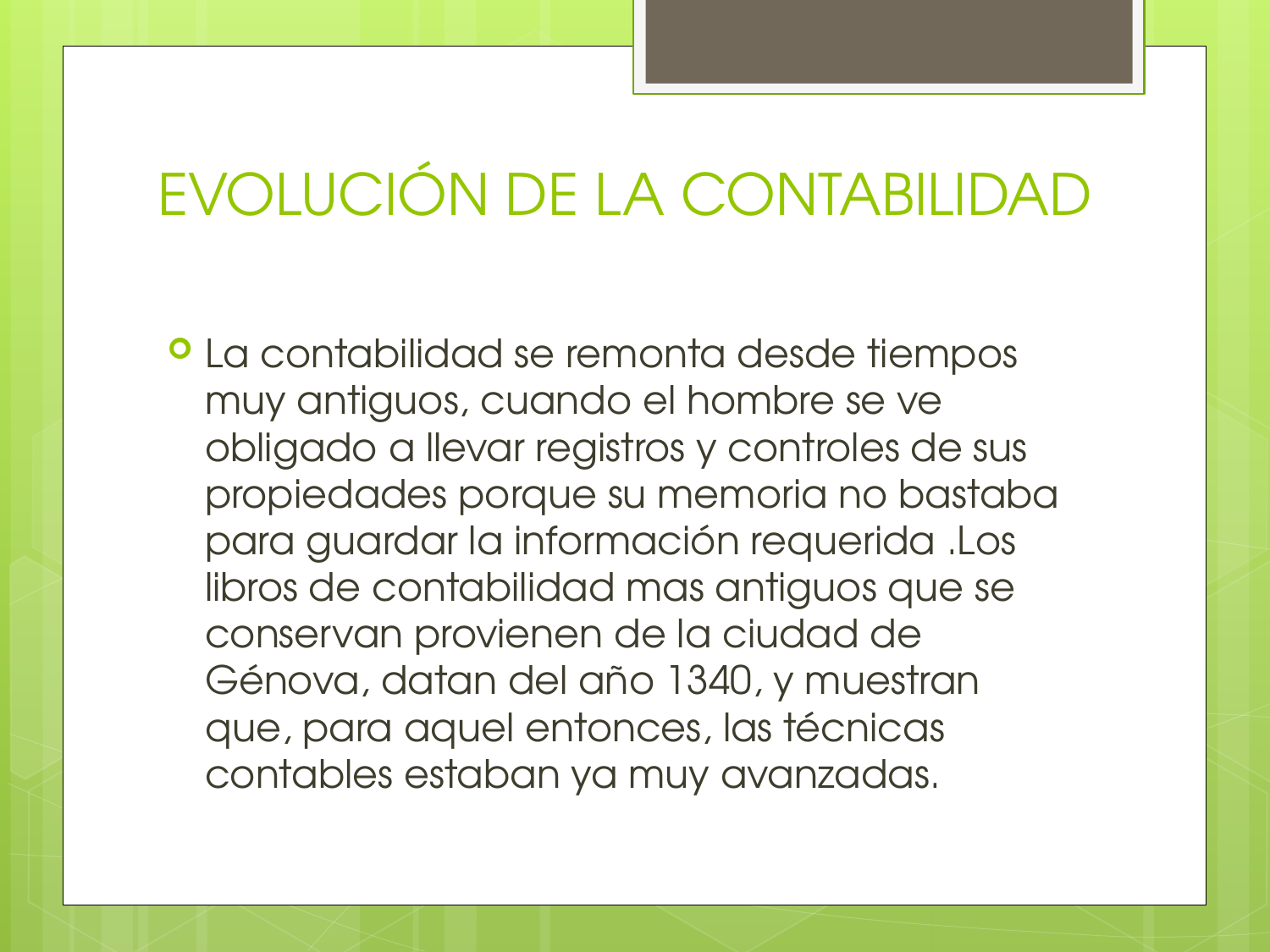

# EVOLUCIÓN DE LA CONTABILIDAD
La contabilidad se remonta desde tiempos muy antiguos, cuando el hombre se ve obligado a llevar registros y controles de sus propiedades porque su memoria no bastaba para guardar la información requerida .Los libros de contabilidad mas antiguos que se conservan provienen de la ciudad de Génova, datan del año 1340, y muestran que, para aquel entonces, las técnicas contables estaban ya muy avanzadas.